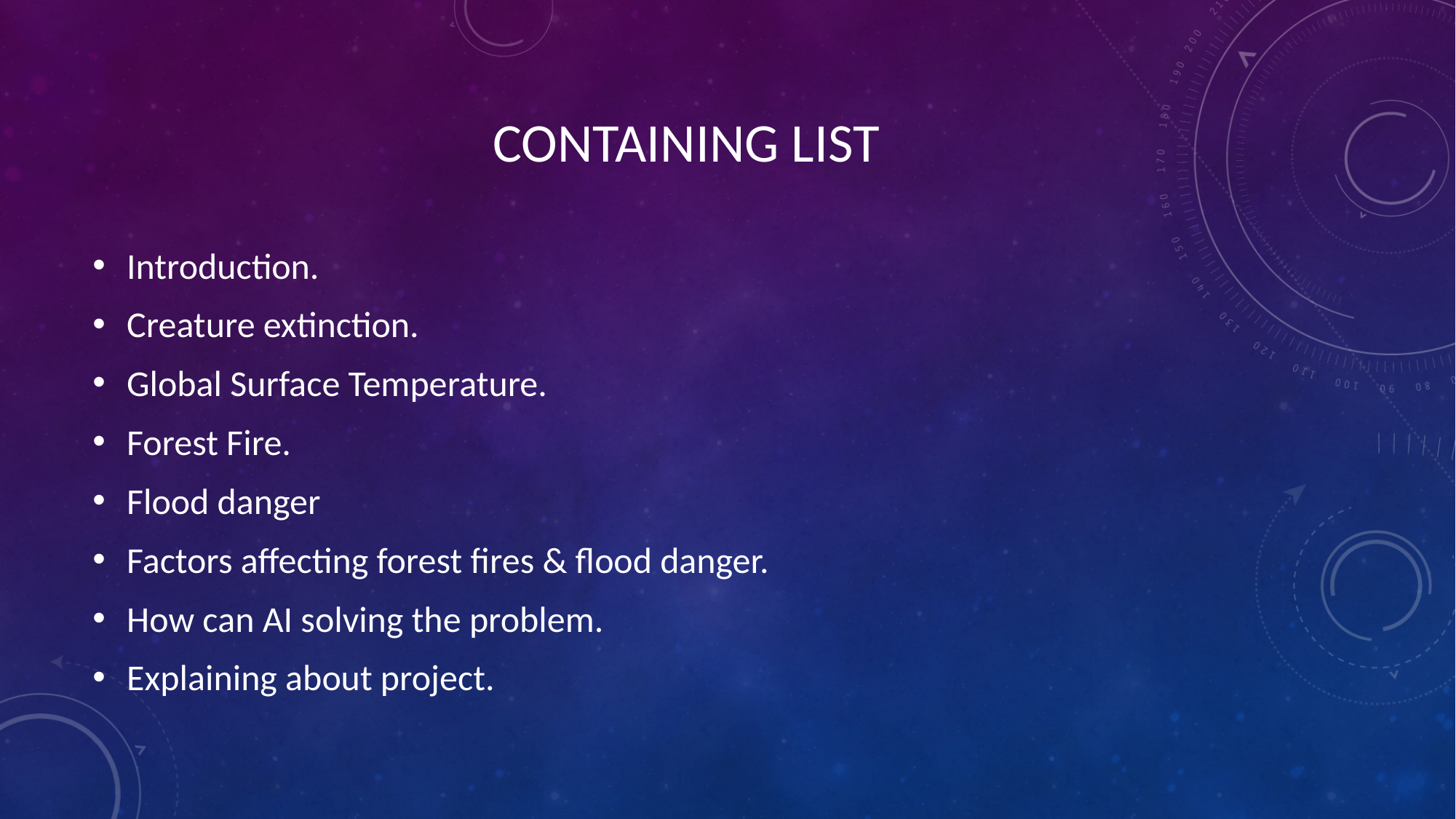

# Containing list
Introduction.
Creature extinction.
Global Surface Temperature.
Forest Fire.
Flood danger
Factors affecting forest fires & flood danger.
How can AI solving the problem.
Explaining about project.